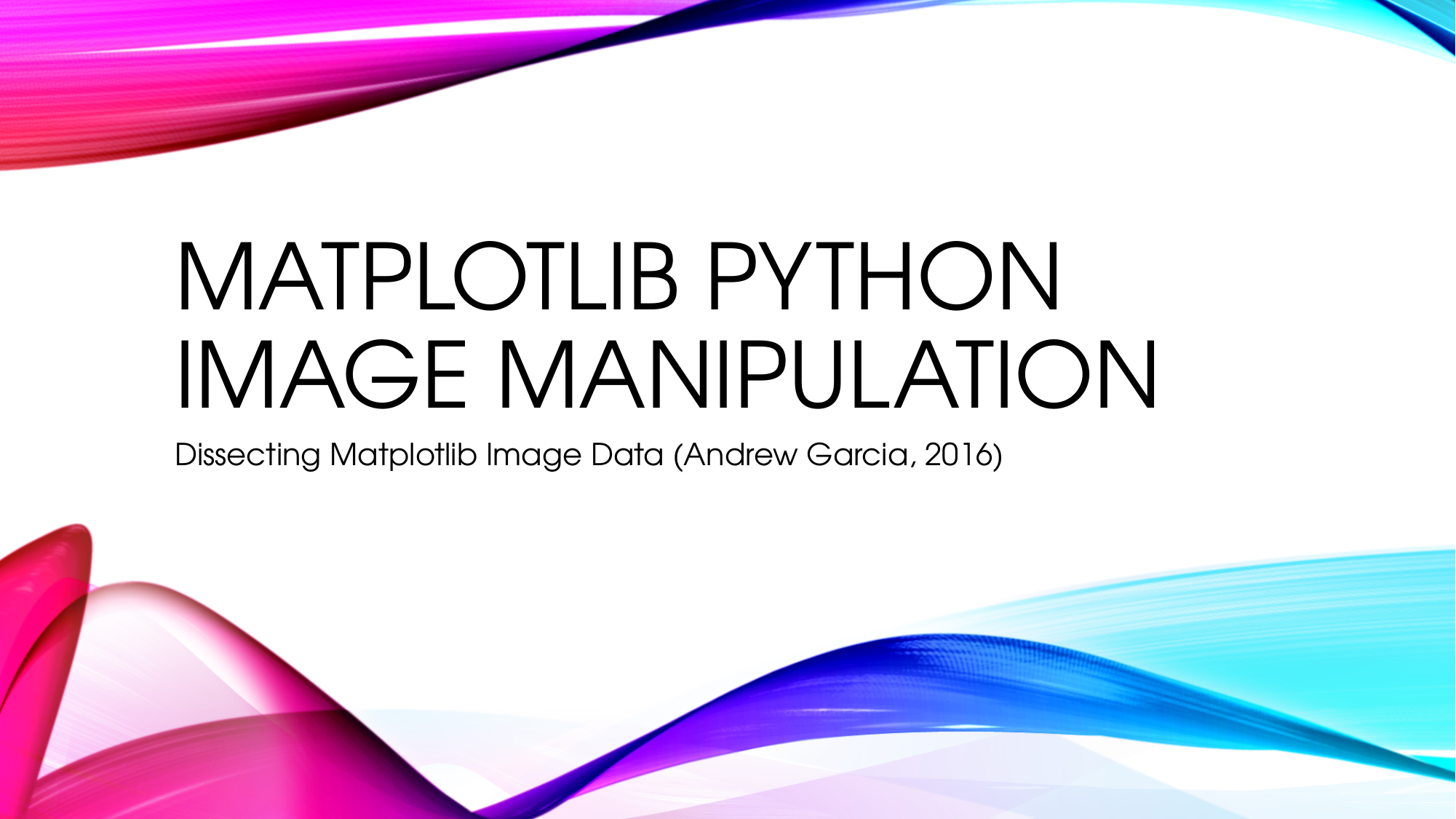

# MATPLOTLIB PYTHON IMAGE MANIPULATION
Dissecting Matplotlib Image Data (Andrew Garcia, 2016)